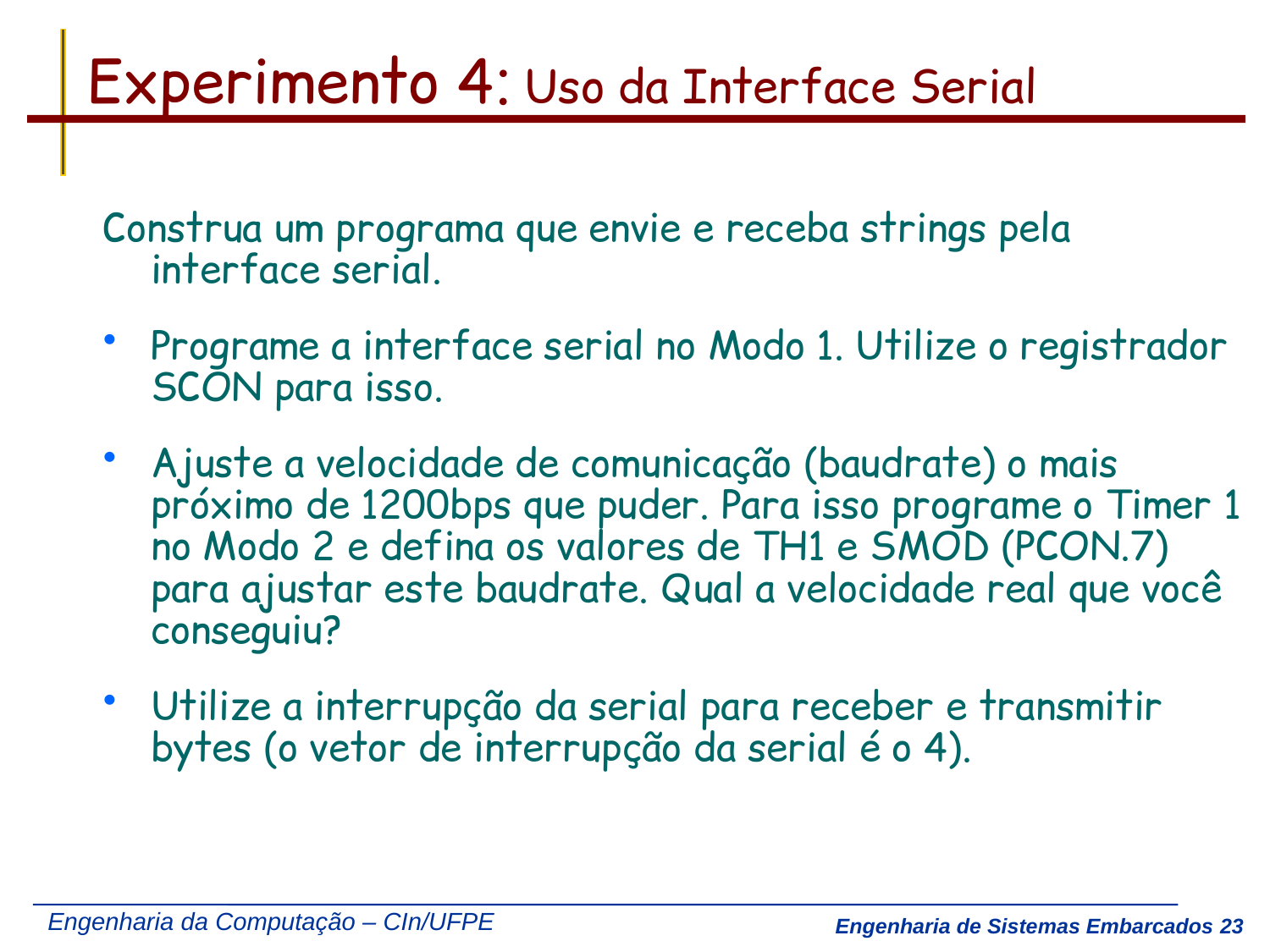

# Experimento 4: Uso da Interface Serial
Construa um programa que envie e receba strings pela interface serial.
Programe a interface serial no Modo 1. Utilize o registrador SCON para isso.
Ajuste a velocidade de comunicação (baudrate) o mais próximo de 1200bps que puder. Para isso programe o Timer 1 no Modo 2 e defina os valores de TH1 e SMOD (PCON.7) para ajustar este baudrate. Qual a velocidade real que você conseguiu?
Utilize a interrupção da serial para receber e transmitir bytes (o vetor de interrupção da serial é o 4).